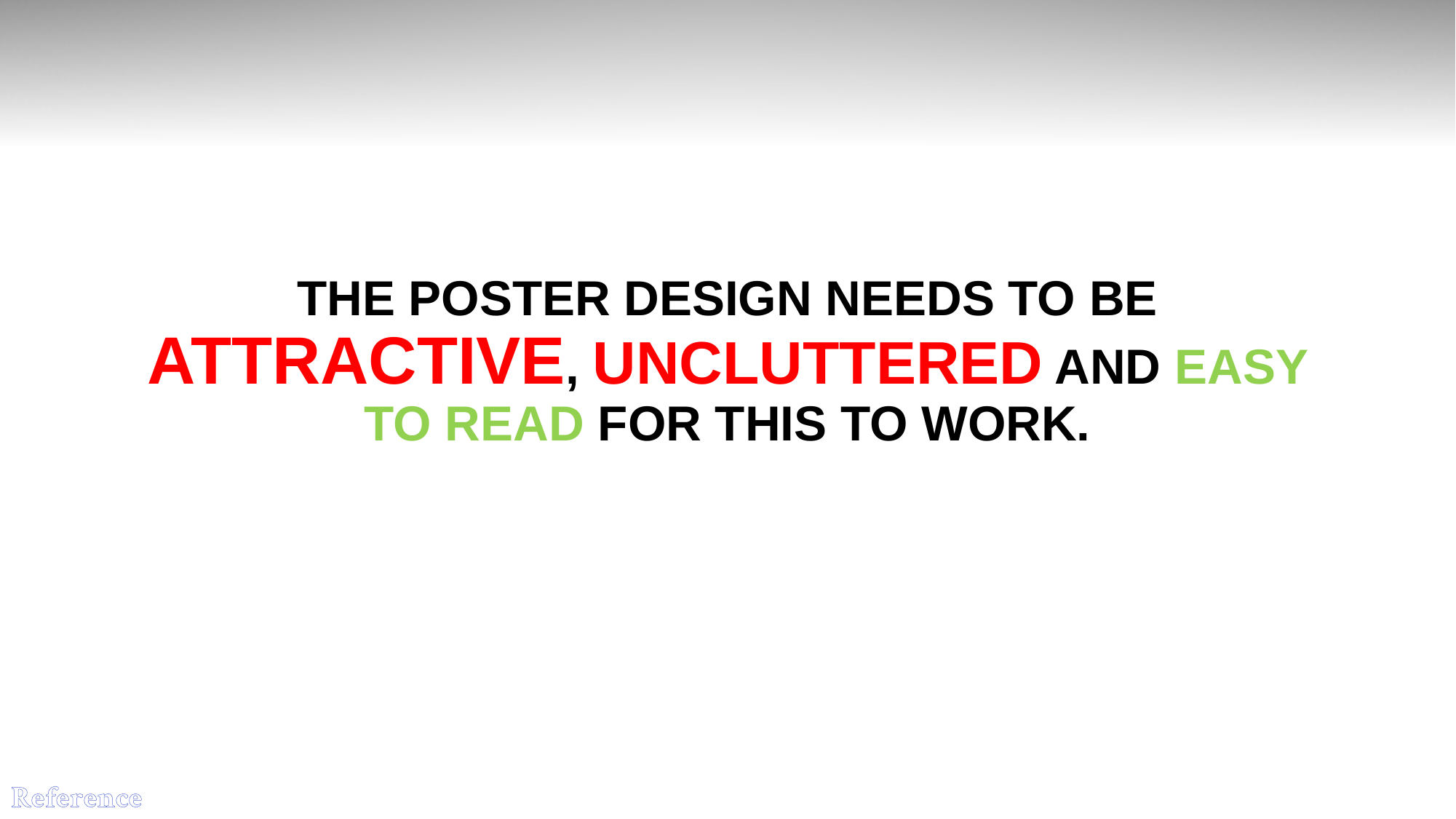

# The poster design needs to be attractive, uncluttered and easy to read for this to work.
Reference